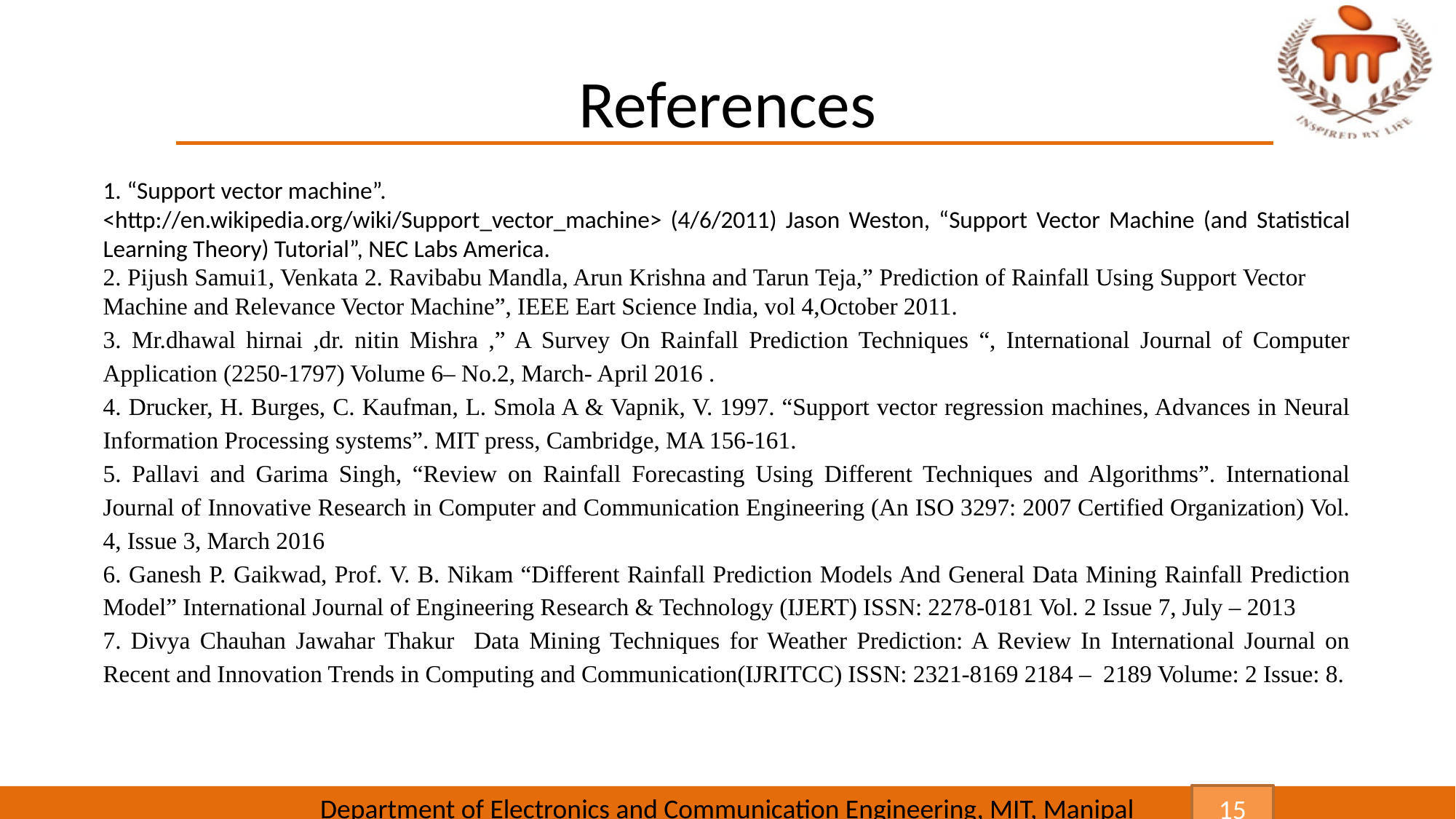

# References
1. “Support vector machine”.
<http://en.wikipedia.org/wiki/Support_vector_machine> (4/6/2011) Jason Weston, “Support Vector Machine (and Statistical Learning Theory) Tutorial”, NEC Labs America.
2. Pijush Samui1, Venkata 2. Ravibabu Mandla, Arun Krishna and Tarun Teja,” Prediction of Rainfall Using Support Vector        Machine and Relevance Vector Machine”, IEEE Eart Science India, vol 4,October 2011.
3. Mr.dhawal hirnai ,dr. nitin Mishra ,” A Survey On Rainfall Prediction Techniques “, International Journal of Computer Application (2250-1797) Volume 6– No.2, March- April 2016 .
4. Drucker, H. Burges, C. Kaufman, L. Smola A & Vapnik, V. 1997. “Support vector regression machines, Advances in Neural Information Processing systems”. MIT press, Cambridge, MA 156-161.
5. Pallavi and Garima Singh, “Review on Rainfall Forecasting Using Different Techniques and Algorithms”. International Journal of Innovative Research in Computer and Communication Engineering (An ISO 3297: 2007 Certified Organization) Vol. 4, Issue 3, March 2016
6. Ganesh P. Gaikwad, Prof. V. B. Nikam “Different Rainfall Prediction Models And General Data Mining Rainfall Prediction Model” International Journal of Engineering Research & Technology (IJERT) ISSN: 2278-0181 Vol. 2 Issue 7, July – 2013
7. Divya Chauhan Jawahar Thakur  Data Mining Techniques for Weather Prediction: A Review In International Journal on Recent and Innovation Trends in Computing and Communication(IJRITCC) ISSN: 2321-8169 2184 –  2189 Volume: 2 Issue: 8.

15